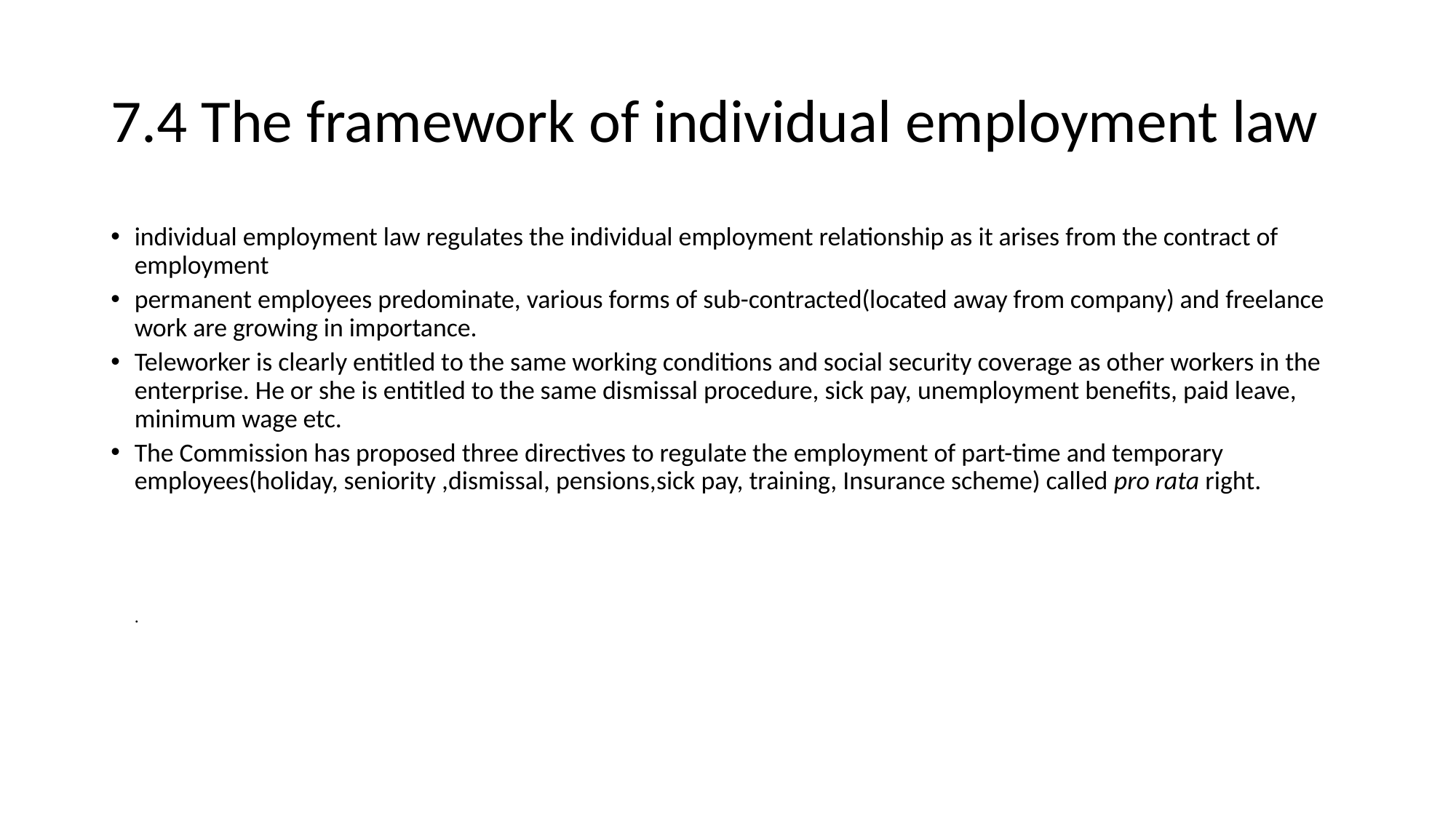

# 7.4 The framework of individual employment law
individual employment law regulates the individual employment relationship as it arises from the contract of employment
permanent employees predominate, various forms of sub-contracted(located away from company) and freelance work are growing in importance.
Teleworker is clearly entitled to the same working conditions and social security coverage as other workers in the enterprise. He or she is entitled to the same dismissal procedure, sick pay, unemployment benefits, paid leave, minimum wage etc.
The Commission has proposed three directives to regulate the employment of part-time and temporary employees(holiday, seniority ,dismissal, pensions,sick pay, training, Insurance scheme) called pro rata right.
.